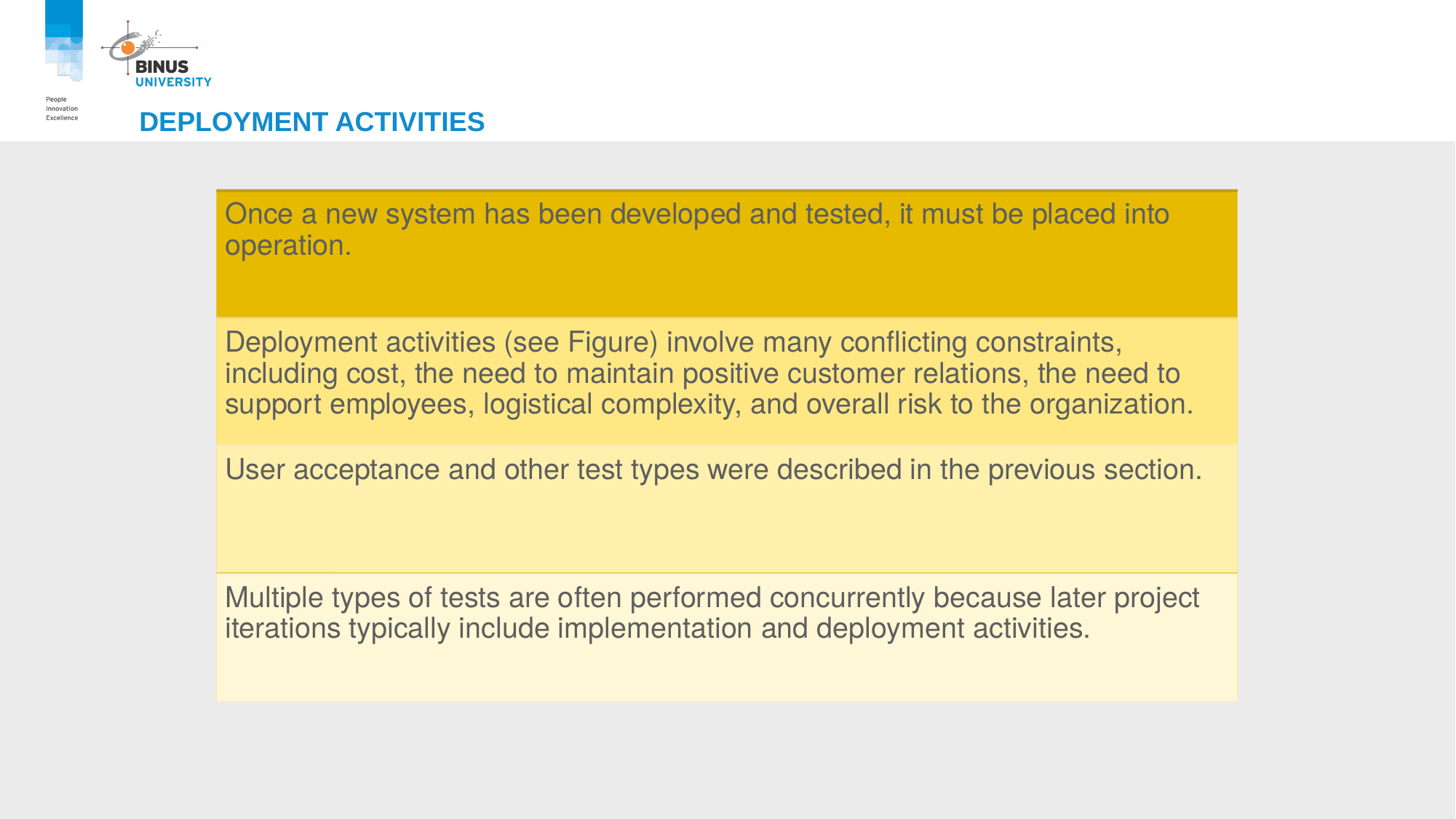

# Deployment Activities
Once a new system has been developed and tested, it must be placed into operation.
Deployment activities (see Figure) involve many conflicting constraints, including cost, the need to maintain positive customer relations, the need to support employees, logistical complexity, and overall risk to the organization.
User acceptance and other test types were described in the previous section.
Multiple types of tests are often performed concurrently because later project iterations typically include implementation and deployment activities.